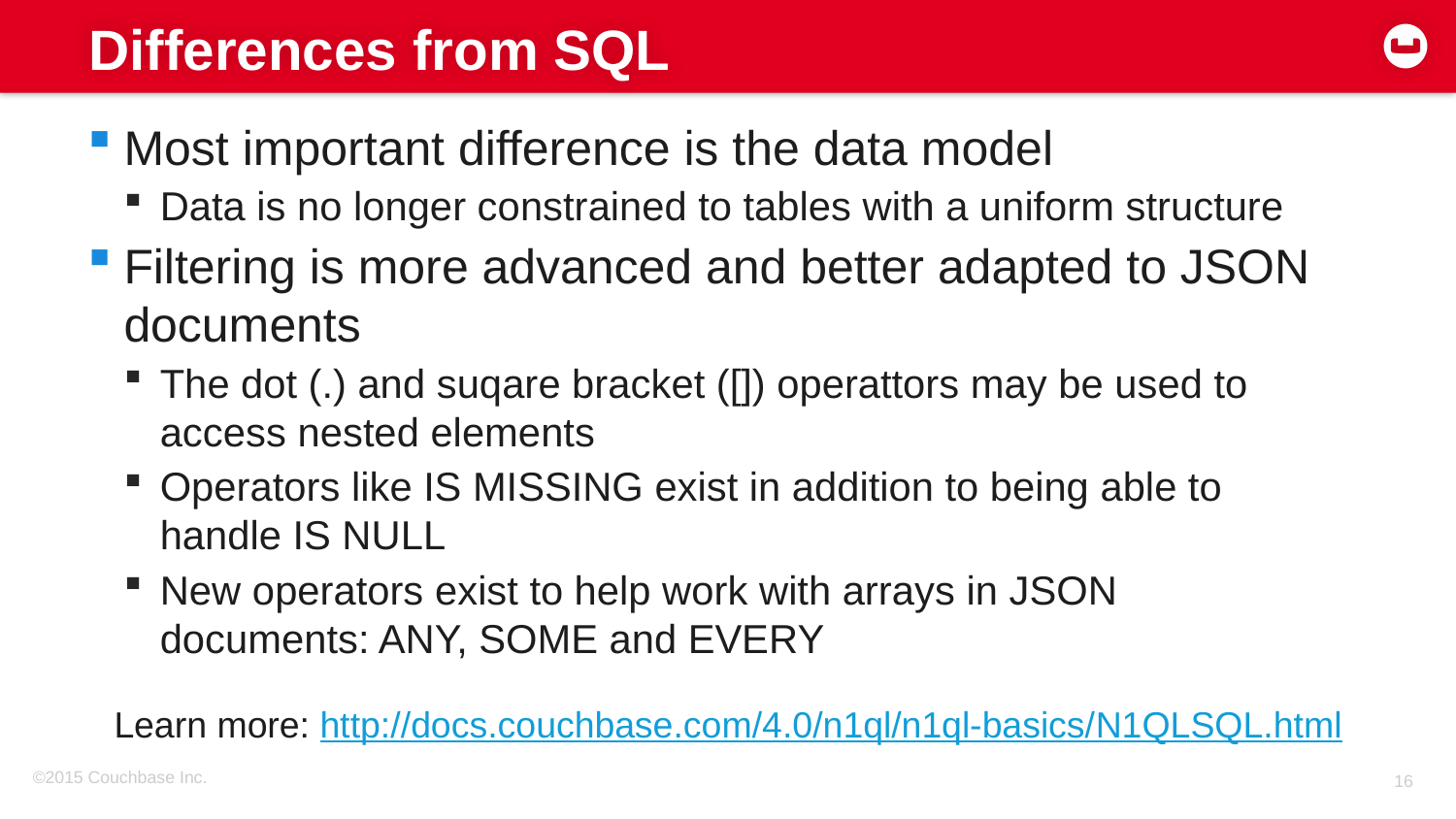

# Differences from SQL
Most important difference is the data model
Data is no longer constrained to tables with a uniform structure
Filtering is more advanced and better adapted to JSON documents
The dot (.) and suqare bracket ([]) operattors may be used to access nested elements
Operators like IS MISSING exist in addition to being able to handle IS NULL
New operators exist to help work with arrays in JSON documents: ANY, SOME and EVERY
Learn more: http://docs.couchbase.com/4.0/n1ql/n1ql-basics/N1QLSQL.html